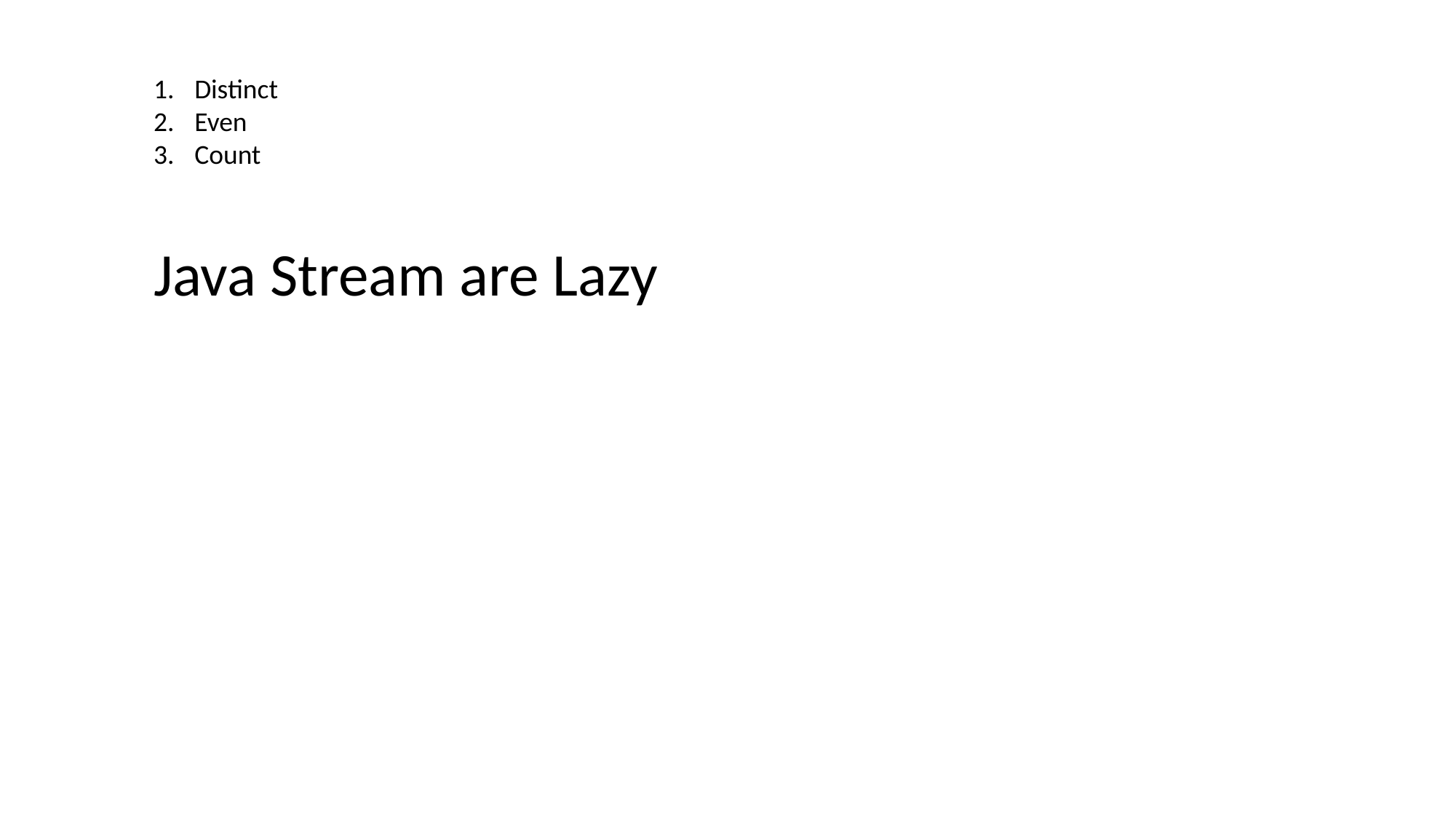

Distinct
Even
Count

Java Stream are Lazy